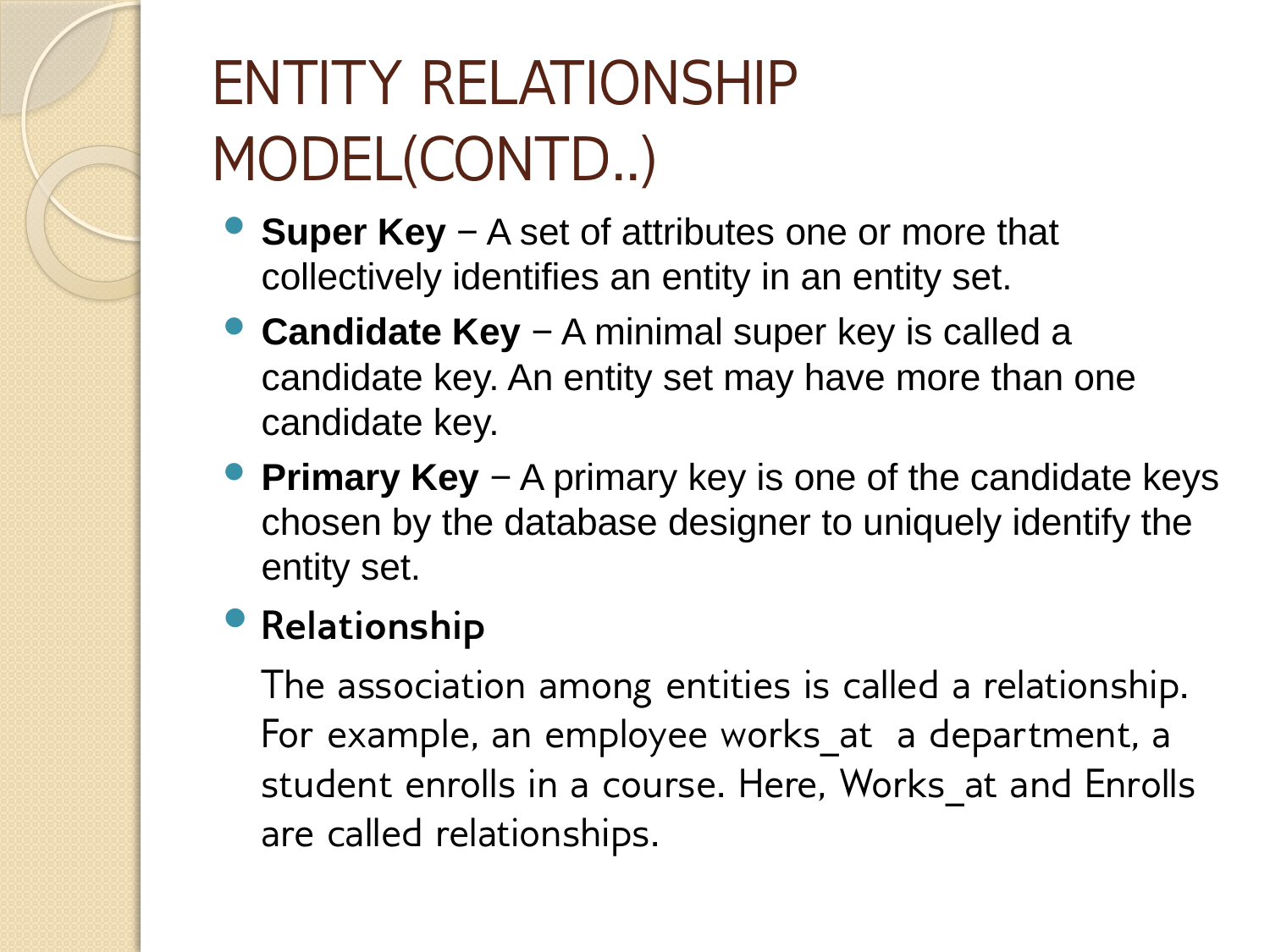

# ENTITY RELATIONSHIP MODEL(CONTD..)
Super Key − A set of attributes one or more that collectively identifies an entity in an entity set.
Candidate Key − A minimal super key is called a candidate key. An entity set may have more than one candidate key.
Primary Key − A primary key is one of the candidate keys chosen by the database designer to uniquely identify the entity set.
Relationship
	The association among entities is called a relationship. For example, an employee works_at  a department, a student enrolls in a course. Here, Works_at and Enrolls are called relationships.